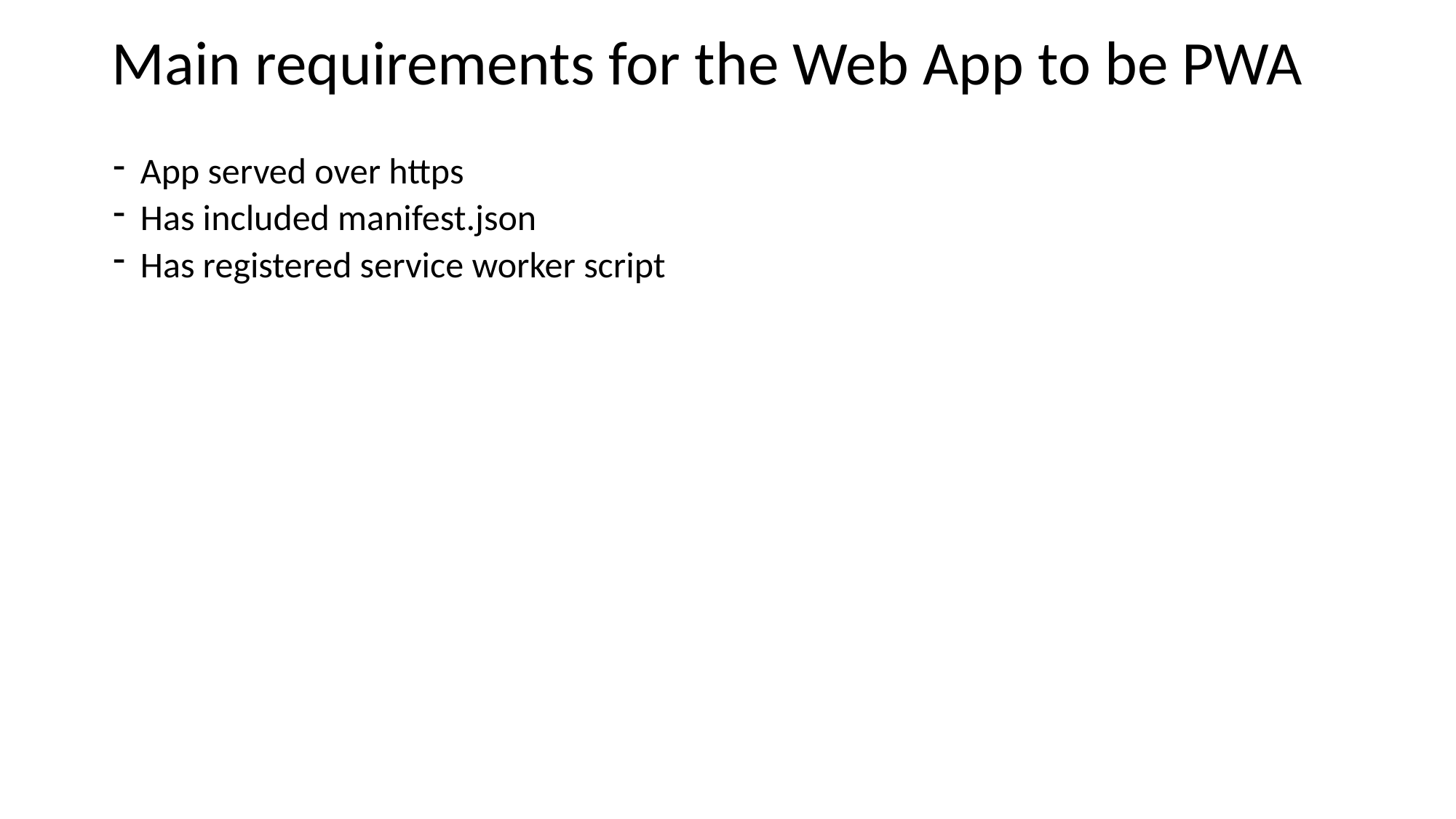

# Main requirements for the Web App to be PWA
App served over https
Has included manifest.json
Has registered service worker script